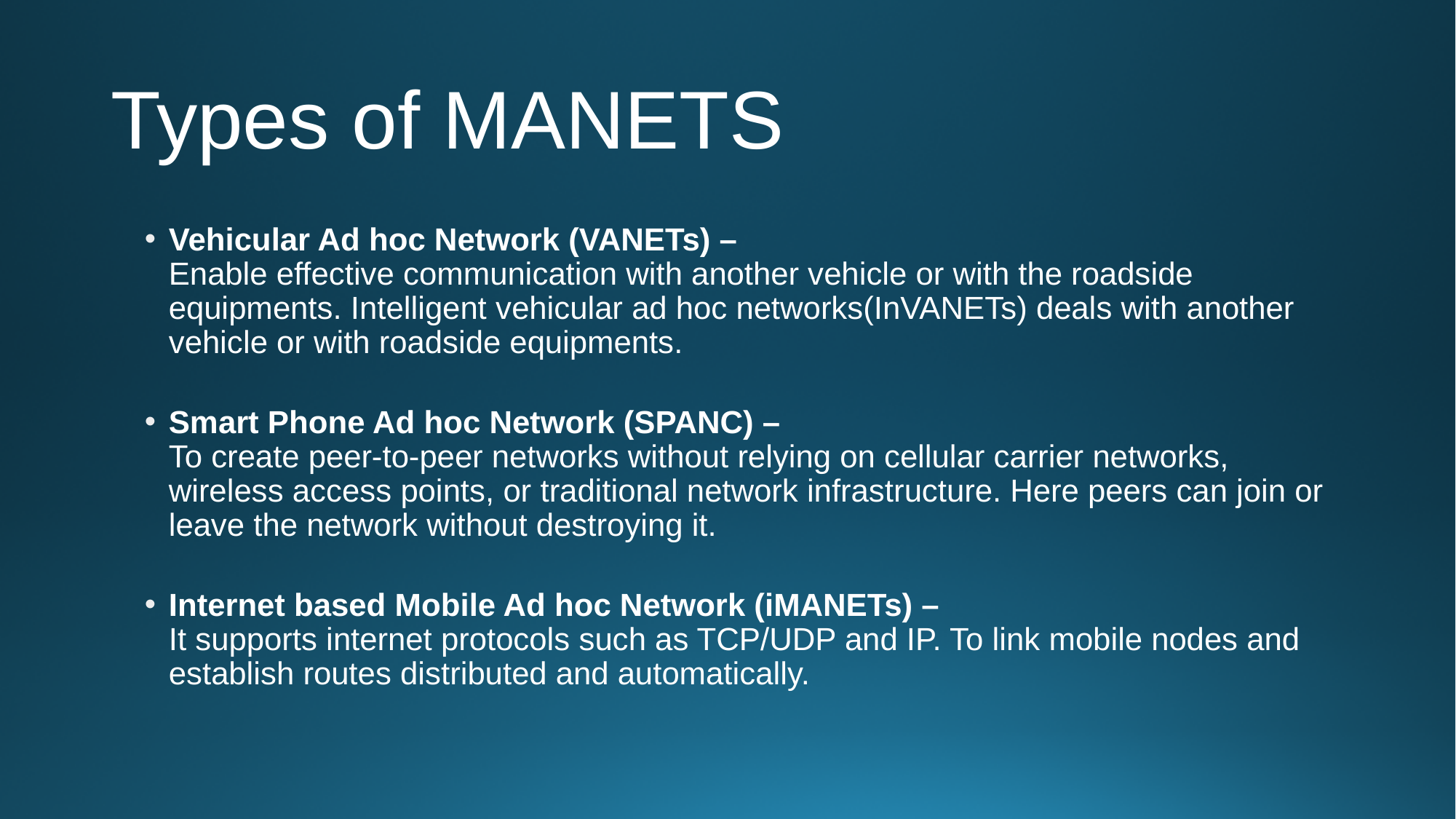

# Types of MANETS
Vehicular Ad hoc Network (VANETs) – 
Enable effective communication with another vehicle or with the roadside equipments. Intelligent vehicular ad hoc networks(InVANETs) deals with another vehicle or with roadside equipments.
Smart Phone Ad hoc Network (SPANC) – 
To create peer-to-peer networks without relying on cellular carrier networks, wireless access points, or traditional network infrastructure. Here peers can join or leave the network without destroying it.
Internet based Mobile Ad hoc Network (iMANETs) – 
It supports internet protocols such as TCP/UDP and IP. To link mobile nodes and establish routes distributed and automatically.